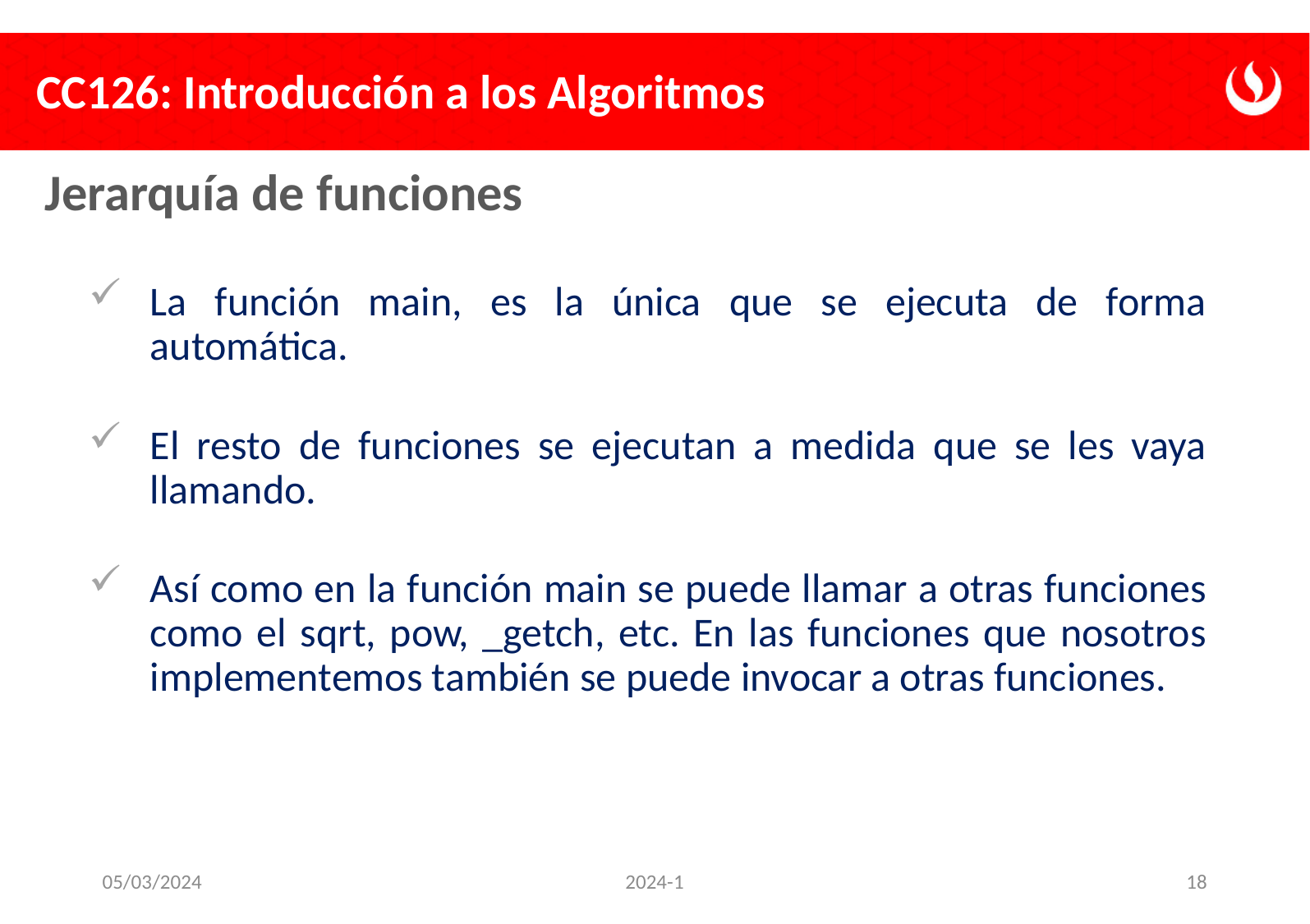

# Jerarquía de funciones
La función main, es la única que se ejecuta de forma automática.

El resto de funciones se ejecutan a medida que se les vaya llamando.

Así como en la función main se puede llamar a otras funciones como el sqrt, pow, _getch, etc. En las funciones que nosotros implementemos también se puede invocar a otras funciones.
05/03/2024
2024-1
18